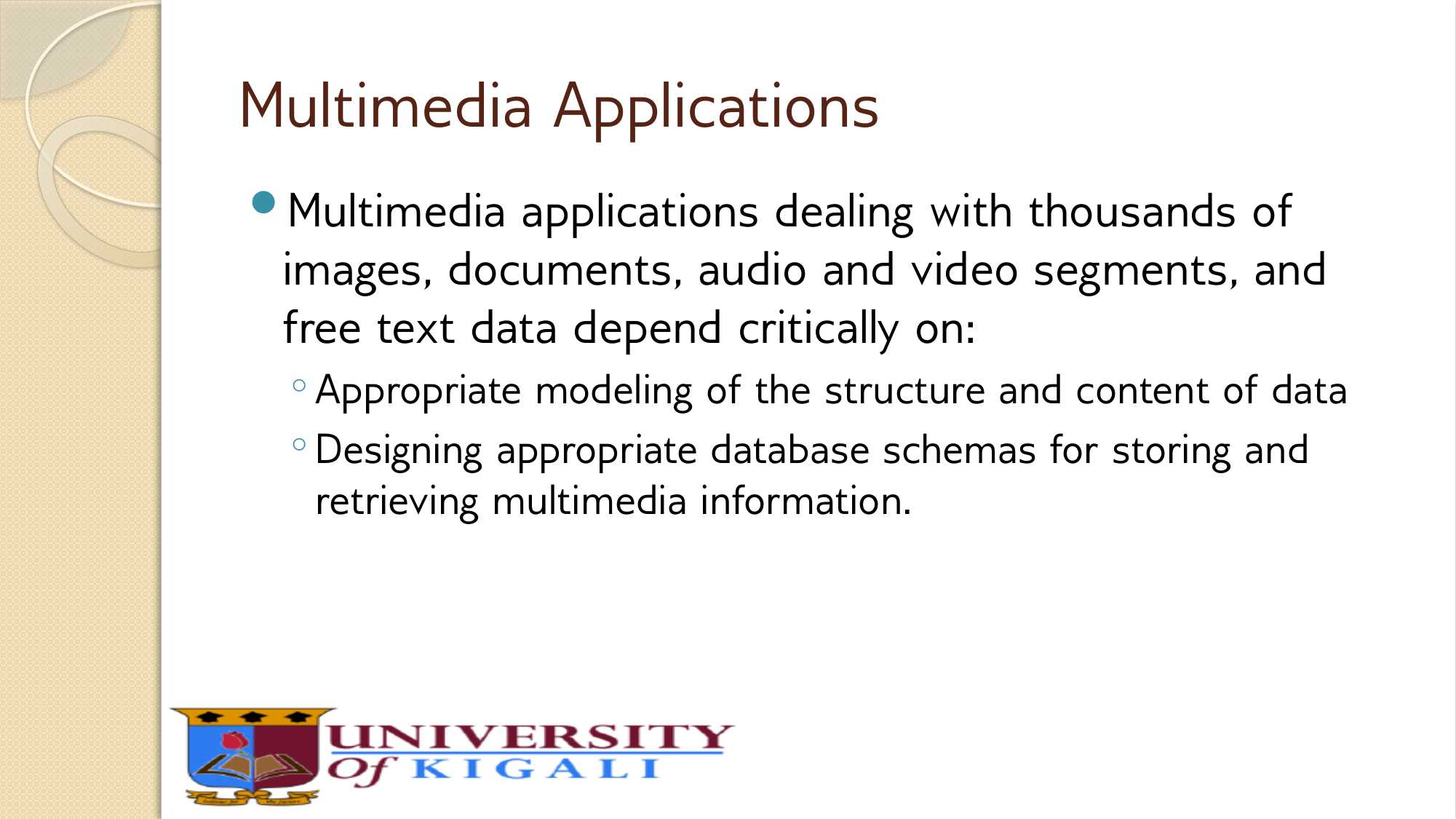

# Multimedia Applications
Multimedia applications dealing with thousands of images, documents, audio and video segments, and free text data depend critically on:
Appropriate modeling of the structure and content of data
Designing appropriate database schemas for storing and retrieving multimedia information.